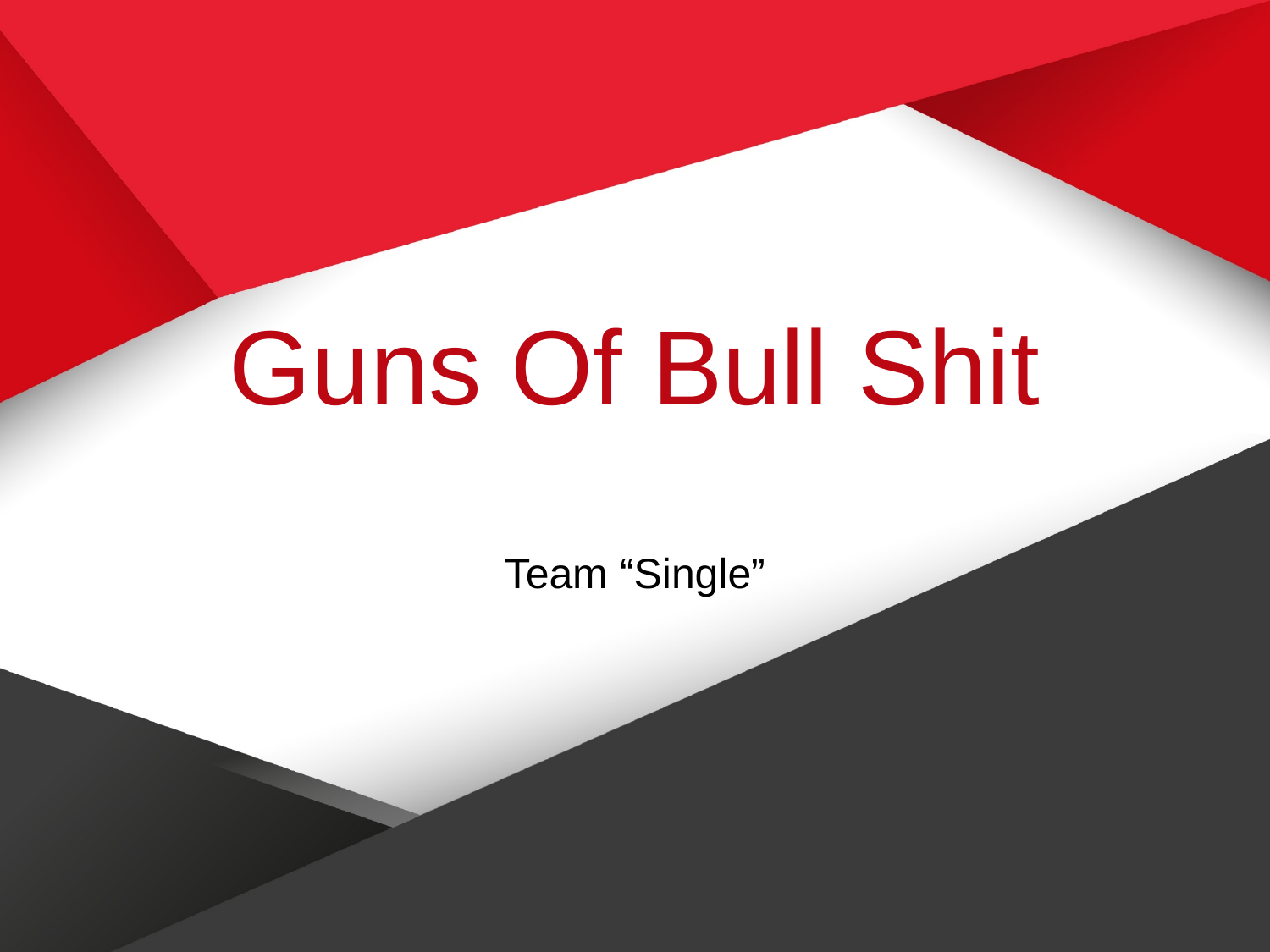

# Guns Of Bull Shit
Team “Single”